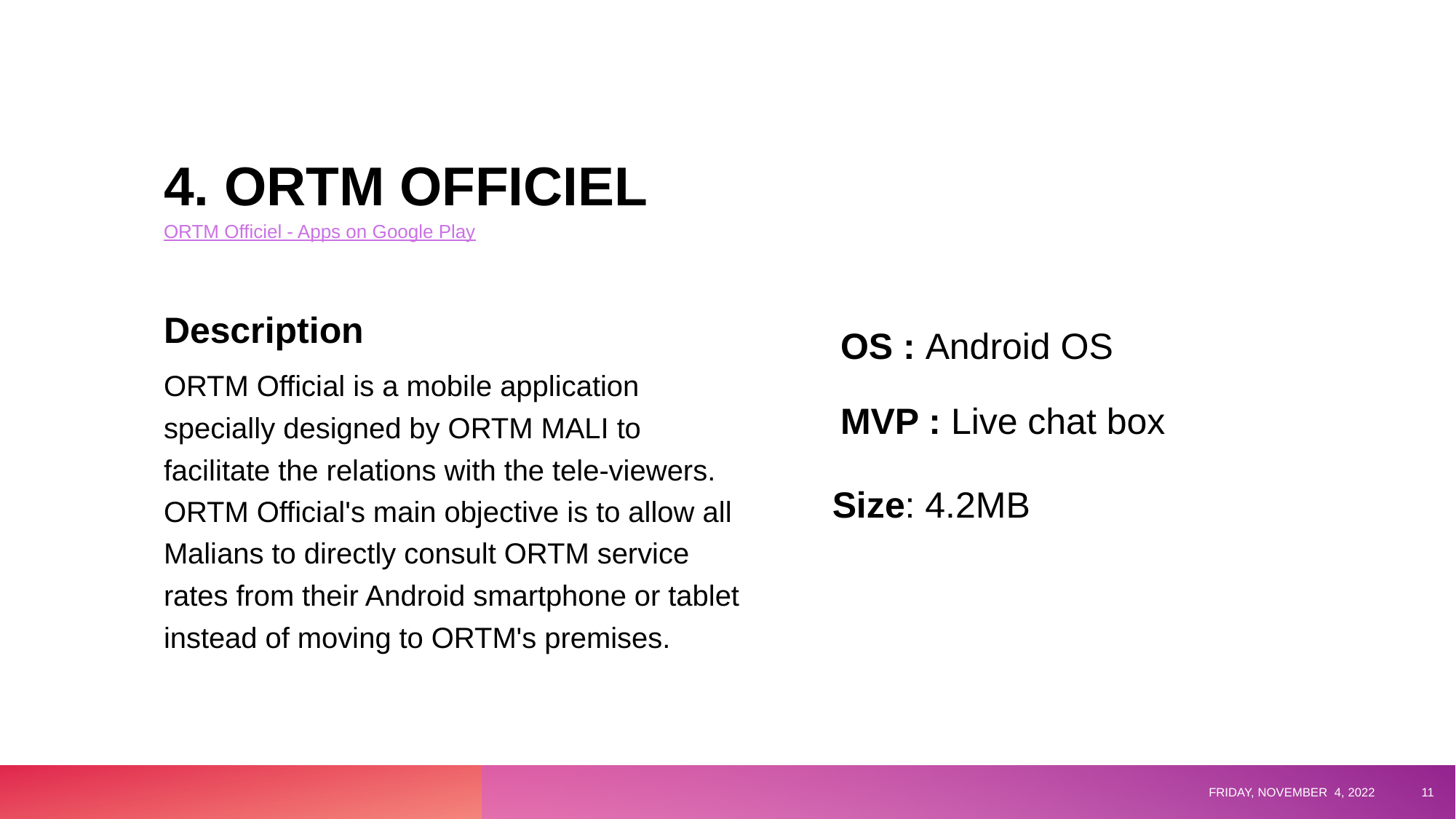

# 4. ORTM OFFICIEL
ORTM Officiel - Apps on Google Play
Description
OS : Android OS
ORTM Official is a mobile application specially designed by ORTM MALI to facilitate the relations with the tele-viewers. ORTM Official's main objective is to allow all Malians to directly consult ORTM service rates from their Android smartphone or tablet instead of moving to ORTM's premises.
MVP : Live chat box
Size: 4.2MB
FRIDAY, NOVEMBER  4, 2022
11